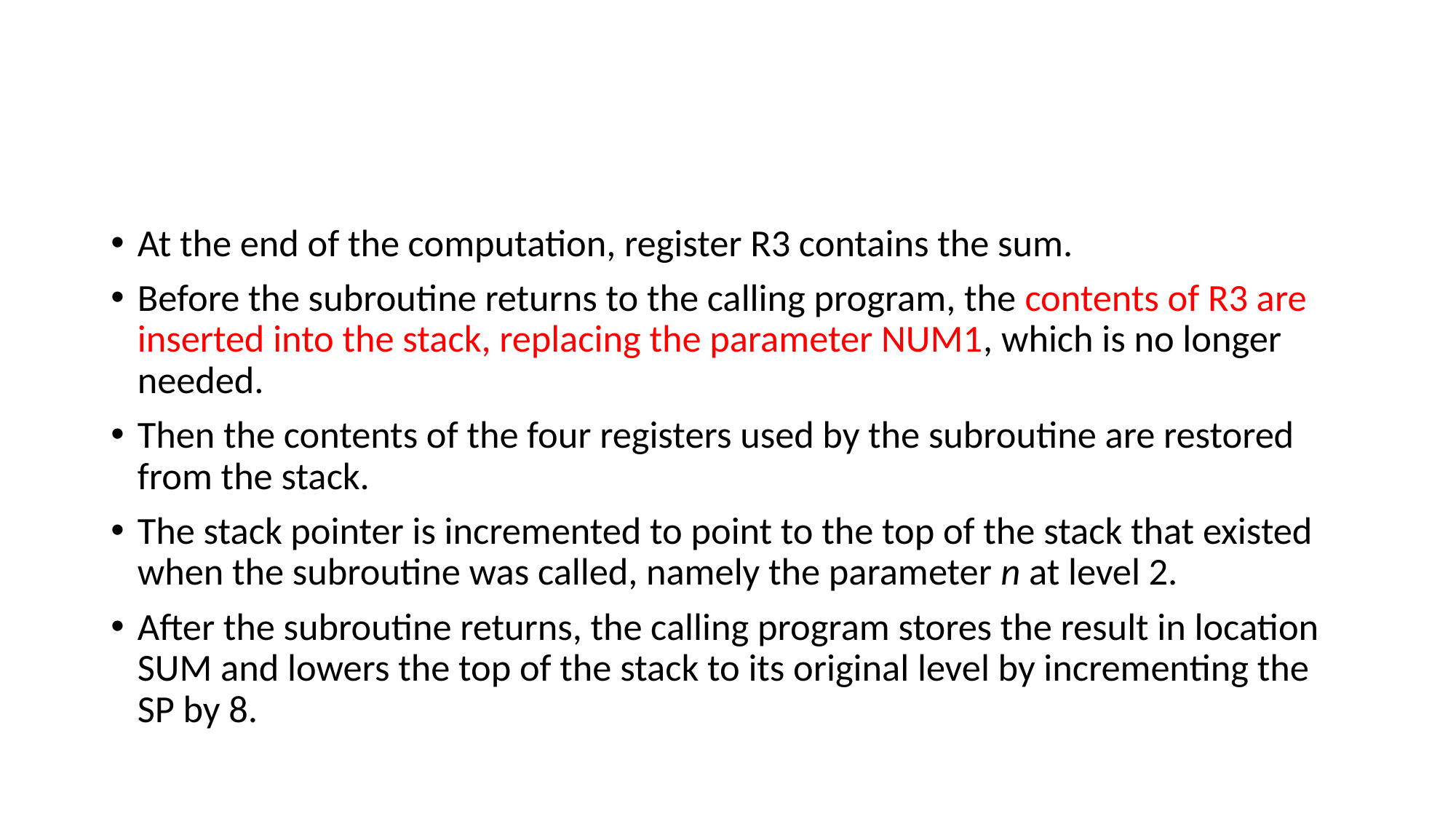

#
At the end of the computation, register R3 contains the sum.
Before the subroutine returns to the calling program, the contents of R3 are inserted into the stack, replacing the parameter NUM1, which is no longer needed.
Then the contents of the four registers used by the subroutine are restored from the stack.
The stack pointer is incremented to point to the top of the stack that existed when the subroutine was called, namely the parameter n at level 2.
After the subroutine returns, the calling program stores the result in location SUM and lowers the top of the stack to its original level by incrementing the SP by 8.